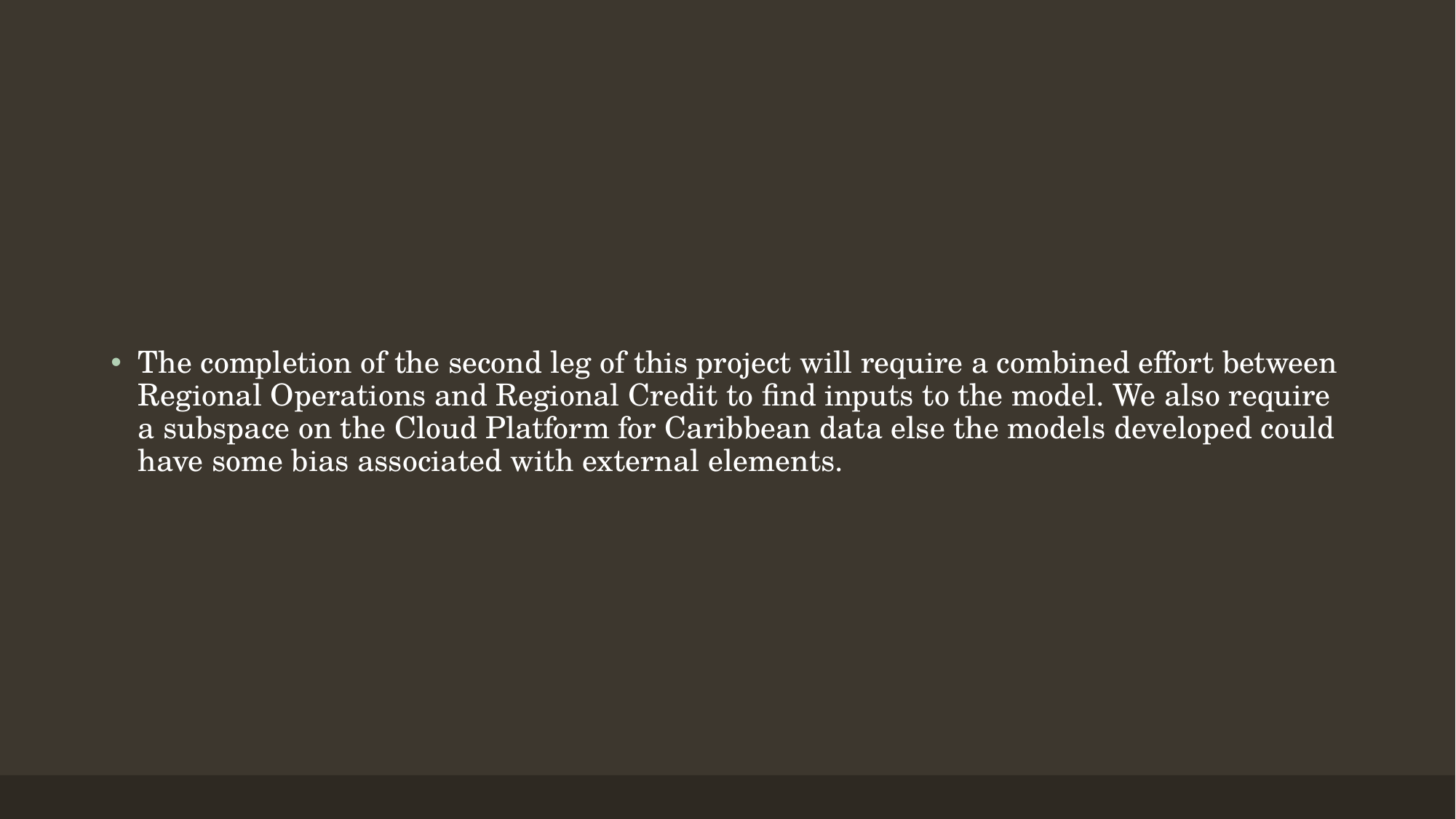

The completion of the second leg of this project will require a combined effort between Regional Operations and Regional Credit to find inputs to the model. We also require a subspace on the Cloud Platform for Caribbean data else the models developed could have some bias associated with external elements.